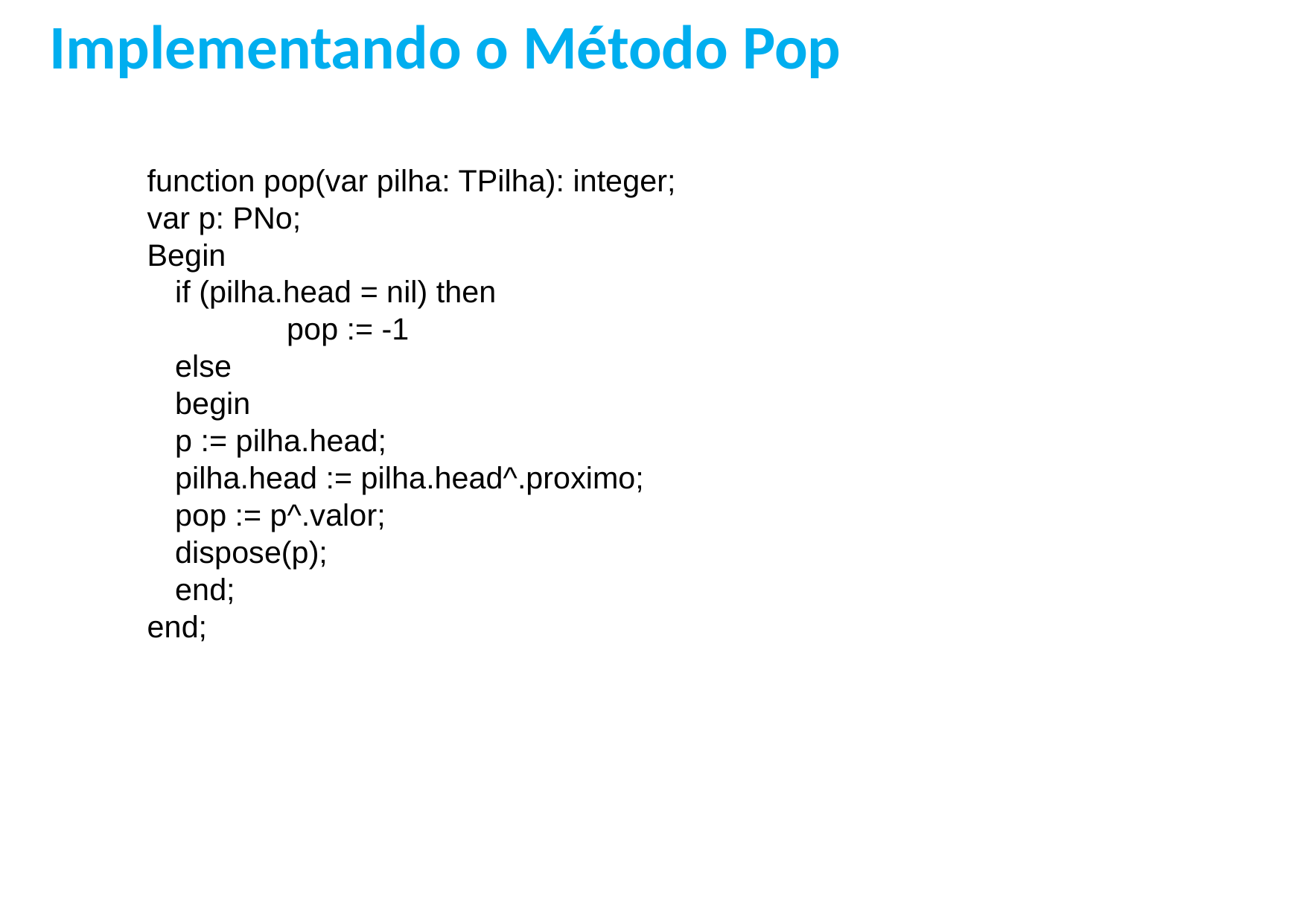

Implementando o Método Pop
function pop(var pilha: TPilha): integer;
var p: PNo;
Begin
	if (pilha.head = nil) then
		pop := -1
	else
	begin
	p := pilha.head;
	pilha.head := pilha.head^.proximo;
	pop := p^.valor;
	dispose(p);
	end;
end;